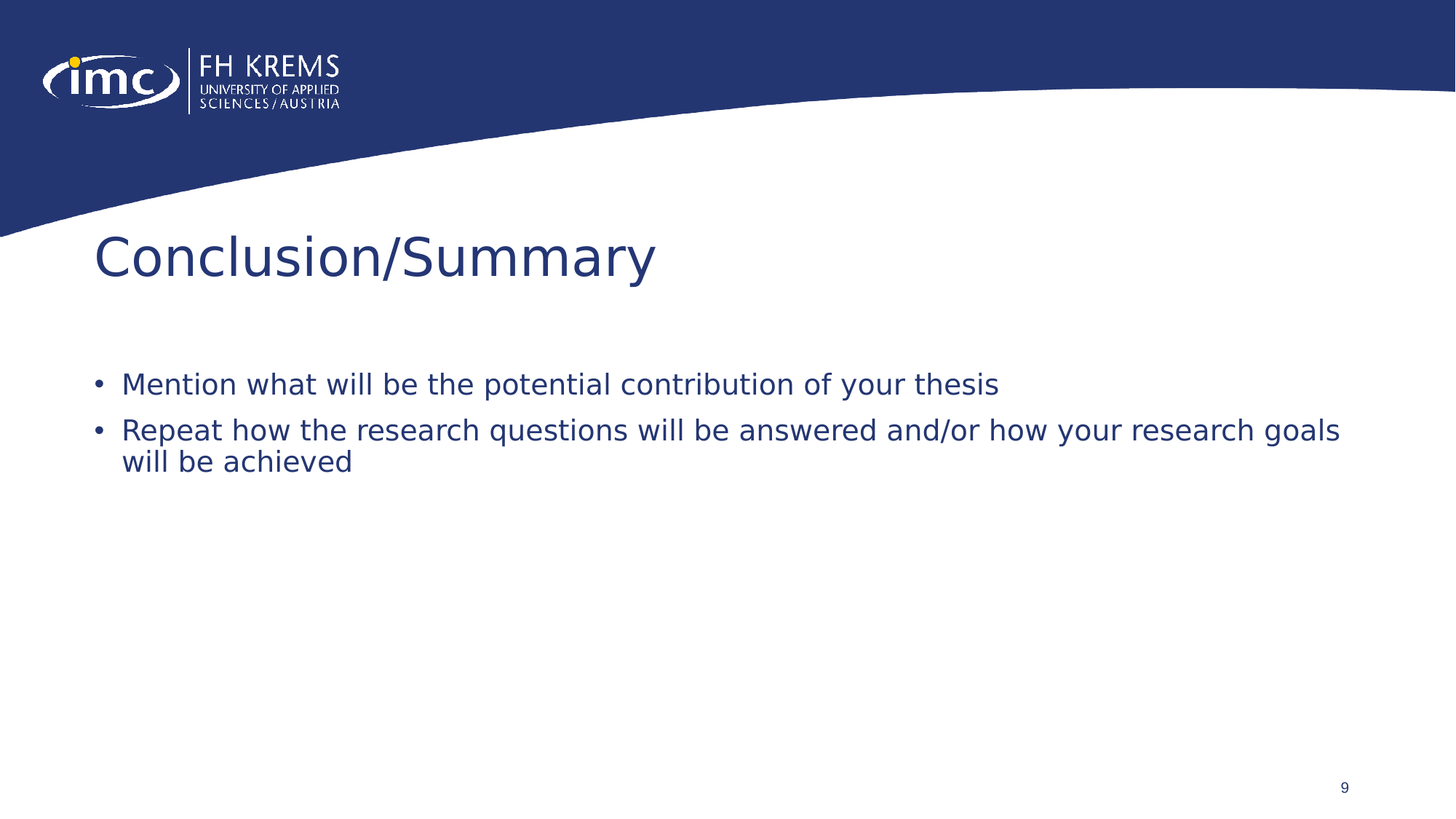

# Conclusion/Summary

Mention what will be the potential contribution of your thesis
Repeat how the research questions will be answered and/or how your research goals will be achieved